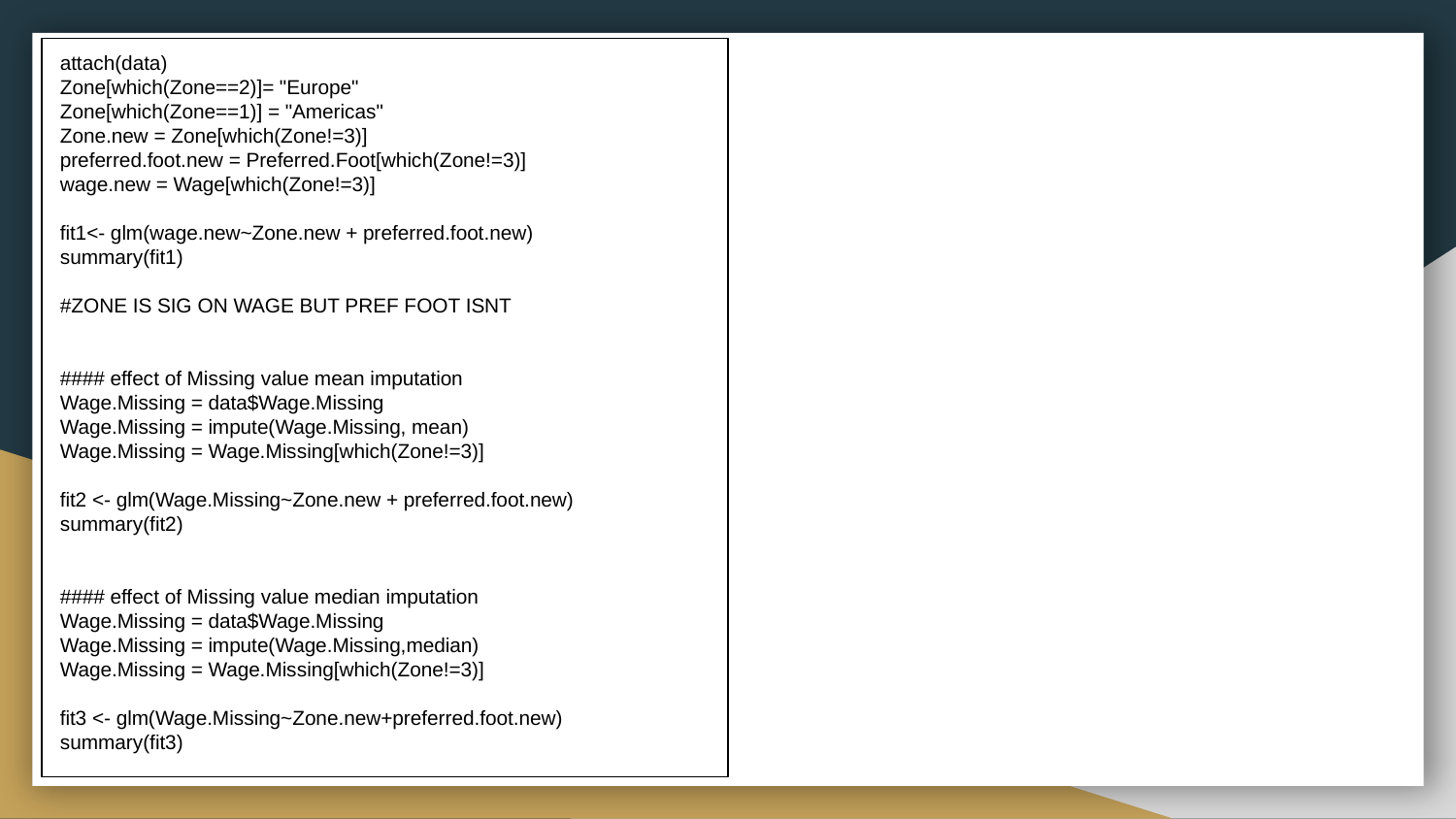

attach(data)
Zone[which(Zone==2)]= "Europe"
Zone[which(Zone==1)] = "Americas"
Zone.new = Zone[which(Zone!=3)]
preferred.foot.new = Preferred.Foot[which(Zone!=3)]
wage.new = Wage[which(Zone!=3)]

fit1<- glm(wage.new~Zone.new + preferred.foot.new)
summary(fit1)

#ZONE IS SIG ON WAGE BUT PREF FOOT ISNT

#### effect of Missing value mean imputation
Wage.Missing = data$Wage.Missing
Wage.Missing = impute(Wage.Missing, mean)
Wage.Missing = Wage.Missing[which(Zone!=3)]

fit2 <- glm(Wage.Missing~Zone.new + preferred.foot.new)
summary(fit2)

#### effect of Missing value median imputation
Wage.Missing = data$Wage.Missing
Wage.Missing = impute(Wage.Missing,median)
Wage.Missing = Wage.Missing[which(Zone!=3)]

fit3 <- glm(Wage.Missing~Zone.new+preferred.foot.new)
summary(fit3)